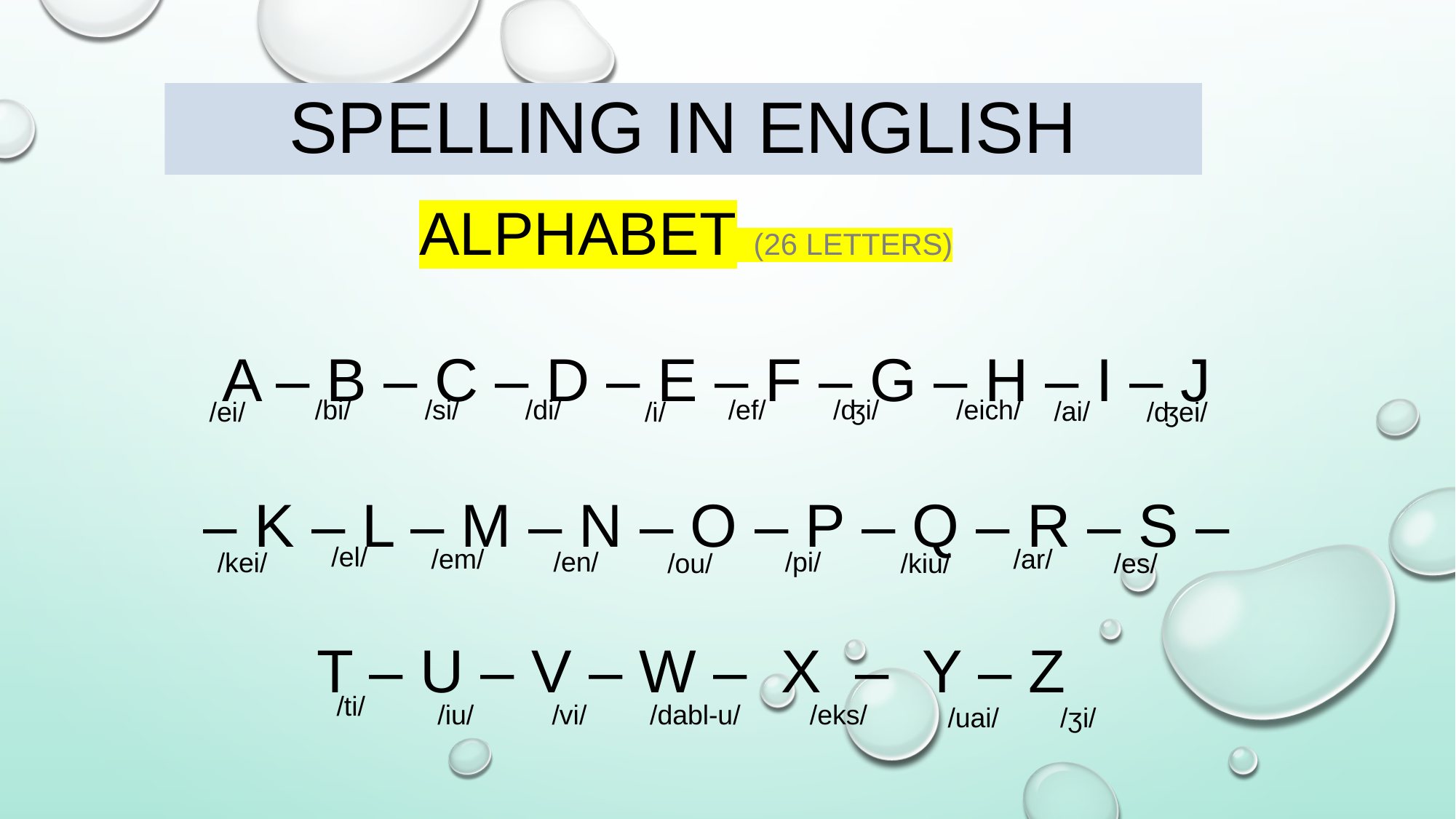

# Spelling in english
Alphabet  (26 letters)
A – B – C – D – E – F – G – H – I – J – K – L – M – N – O – P – Q – R – S –
T – U – V – W –  X  –  Y – Z
/bi/
/si/
/di/
/ef/
/ʤi/
/eich/
/ai/
/i/
/ʤei/
/ei/
/el/
/em/
/ar/
/en/
/pi/
/kei/
/ou/
/kiu/
/es/
/ti/
/iu/
/vi/
/dabl-u/
/eks/
/uai/
/ʒi/